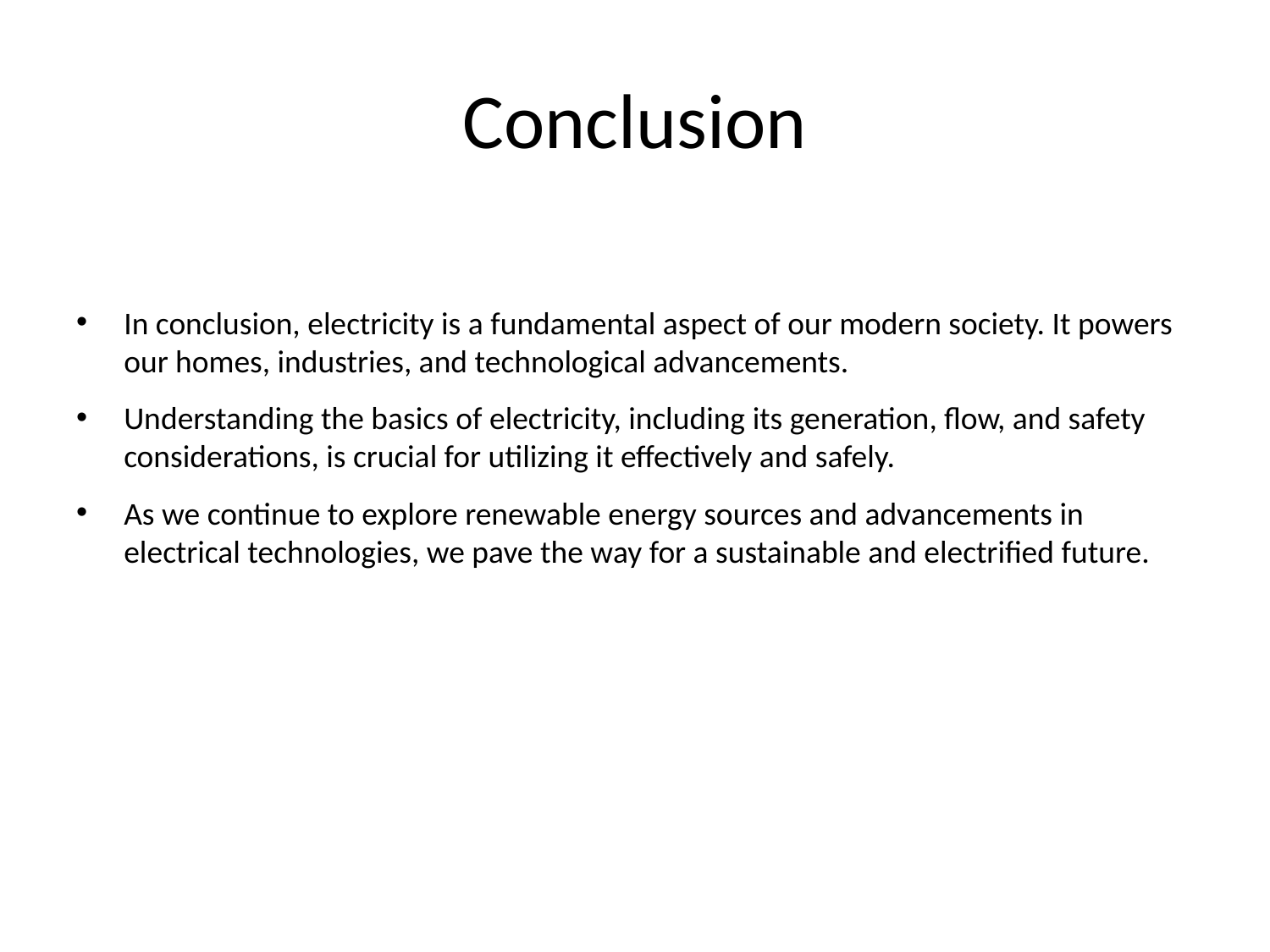

# Conclusion

In conclusion, electricity is a fundamental aspect of our modern society. It powers our homes, industries, and technological advancements.
Understanding the basics of electricity, including its generation, flow, and safety considerations, is crucial for utilizing it effectively and safely.
As we continue to explore renewable energy sources and advancements in electrical technologies, we pave the way for a sustainable and electrified future.